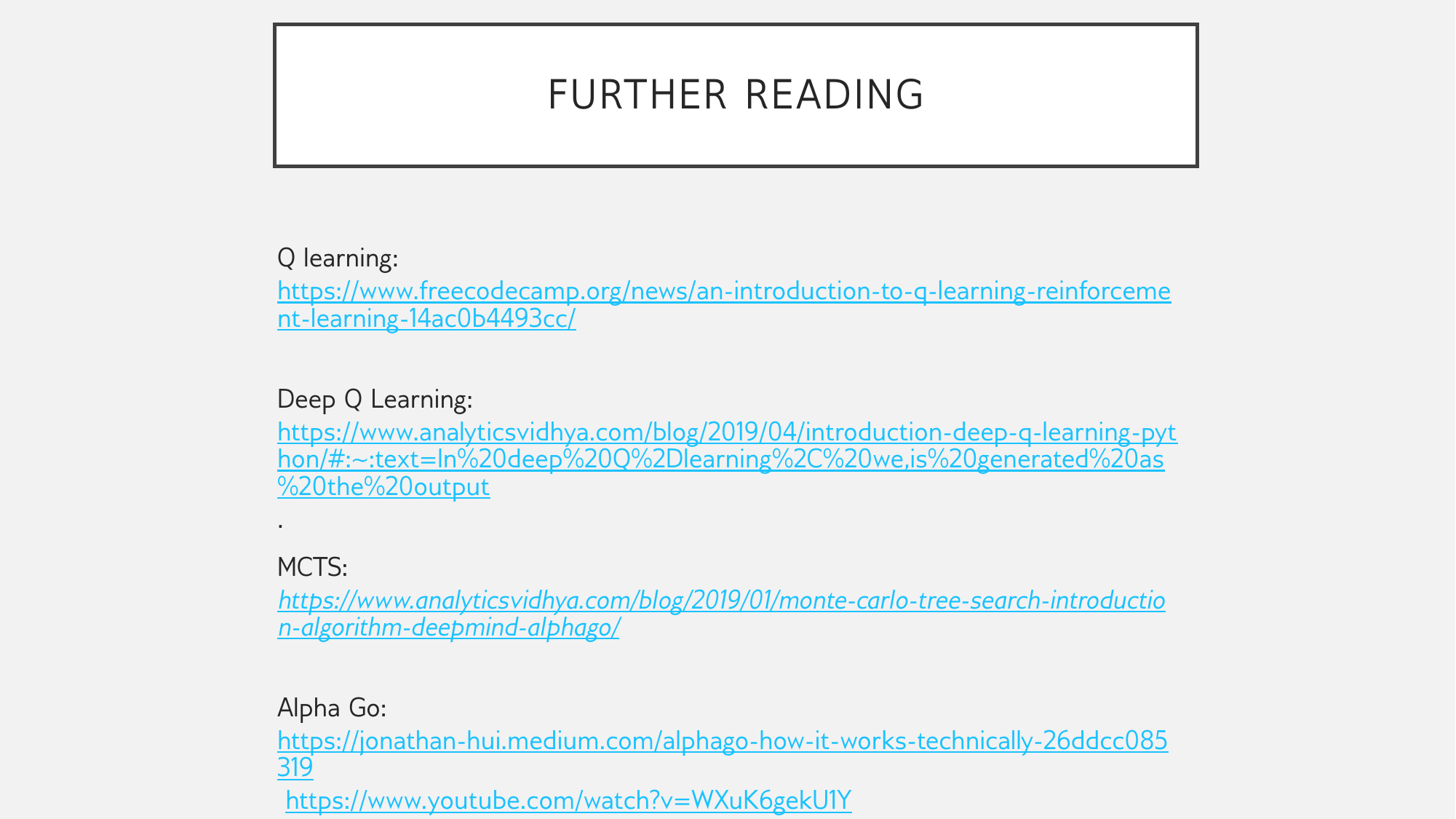

# Further Reading
Q learning: https://www.freecodecamp.org/news/an-introduction-to-q-learning-reinforcement-learning-14ac0b4493cc/
Deep Q Learning: https://www.analyticsvidhya.com/blog/2019/04/introduction-deep-q-learning-python/#:~:text=In%20deep%20Q%2Dlearning%2C%20we,is%20generated%20as%20the%20output.
MCTS: https://www.analyticsvidhya.com/blog/2019/01/monte-carlo-tree-search-introduction-algorithm-deepmind-alphago/
Alpha Go: https://jonathan-hui.medium.com/alphago-how-it-works-technically-26ddcc085319 https://www.youtube.com/watch?v=WXuK6gekU1Y
Genetic Algorithms: https://www.youtube.com/watch?v=9zfeTw-uFCw&t=107s https://www.youtube.com/watch?v=cdUNkwXx-I4